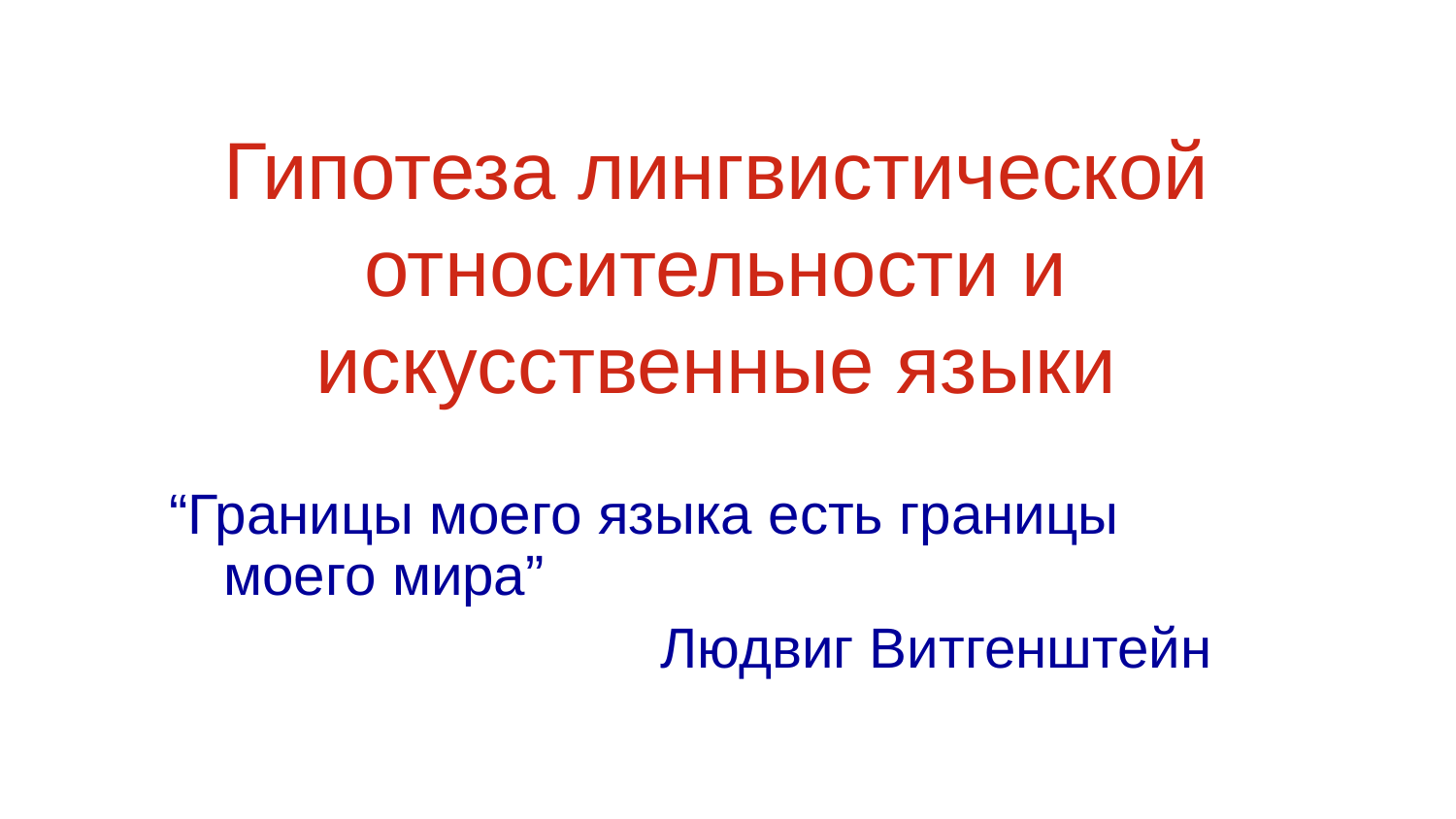

# Гипотеза лингвистической относительности и искусственные языки
“Границы моего языка есть границы моего мира”
				Людвиг Витгенштейн